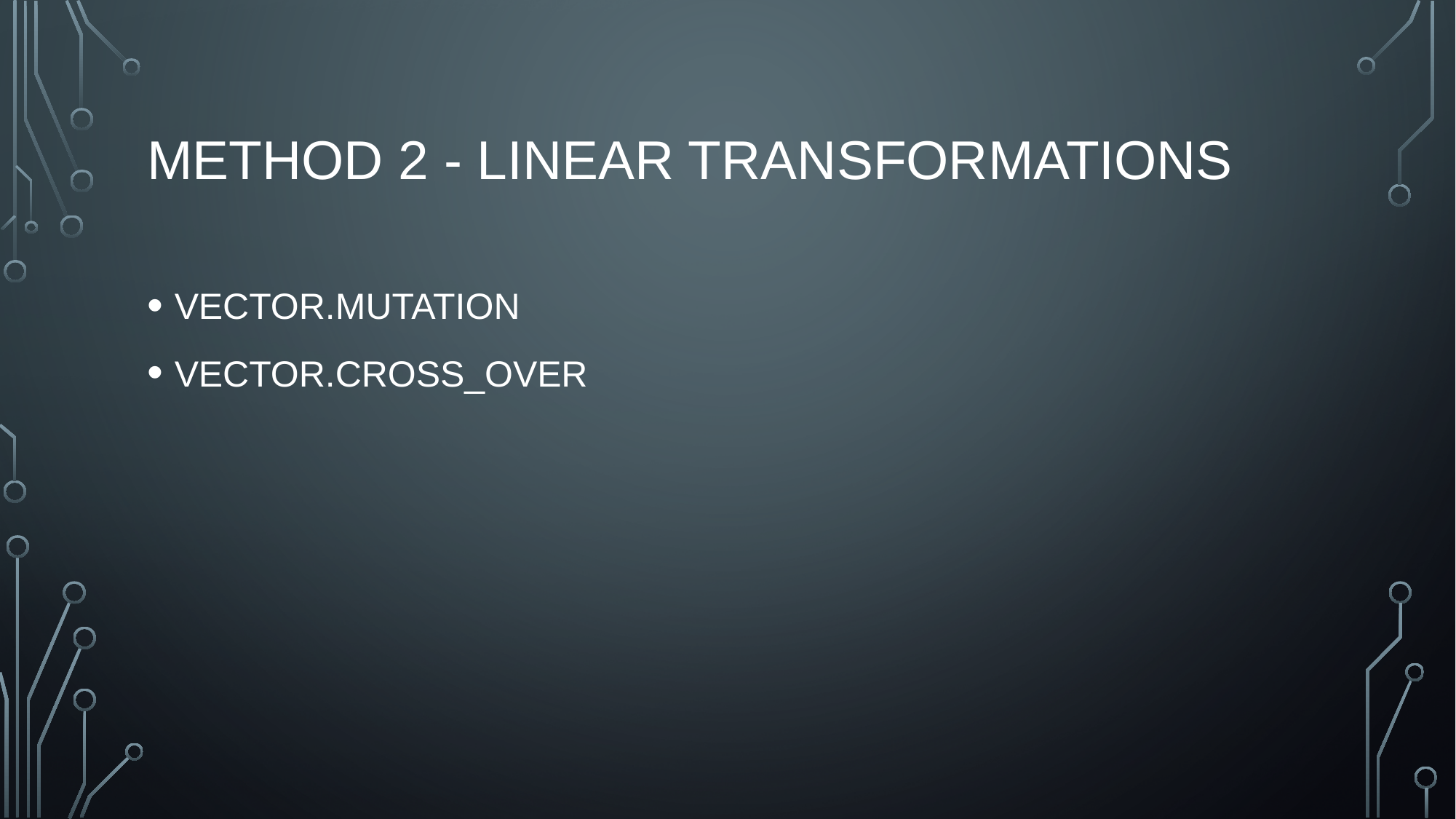

# Method 2 - Linear Transformations
VECTOR.MUTATION
VECTOR.CROSS_OVER